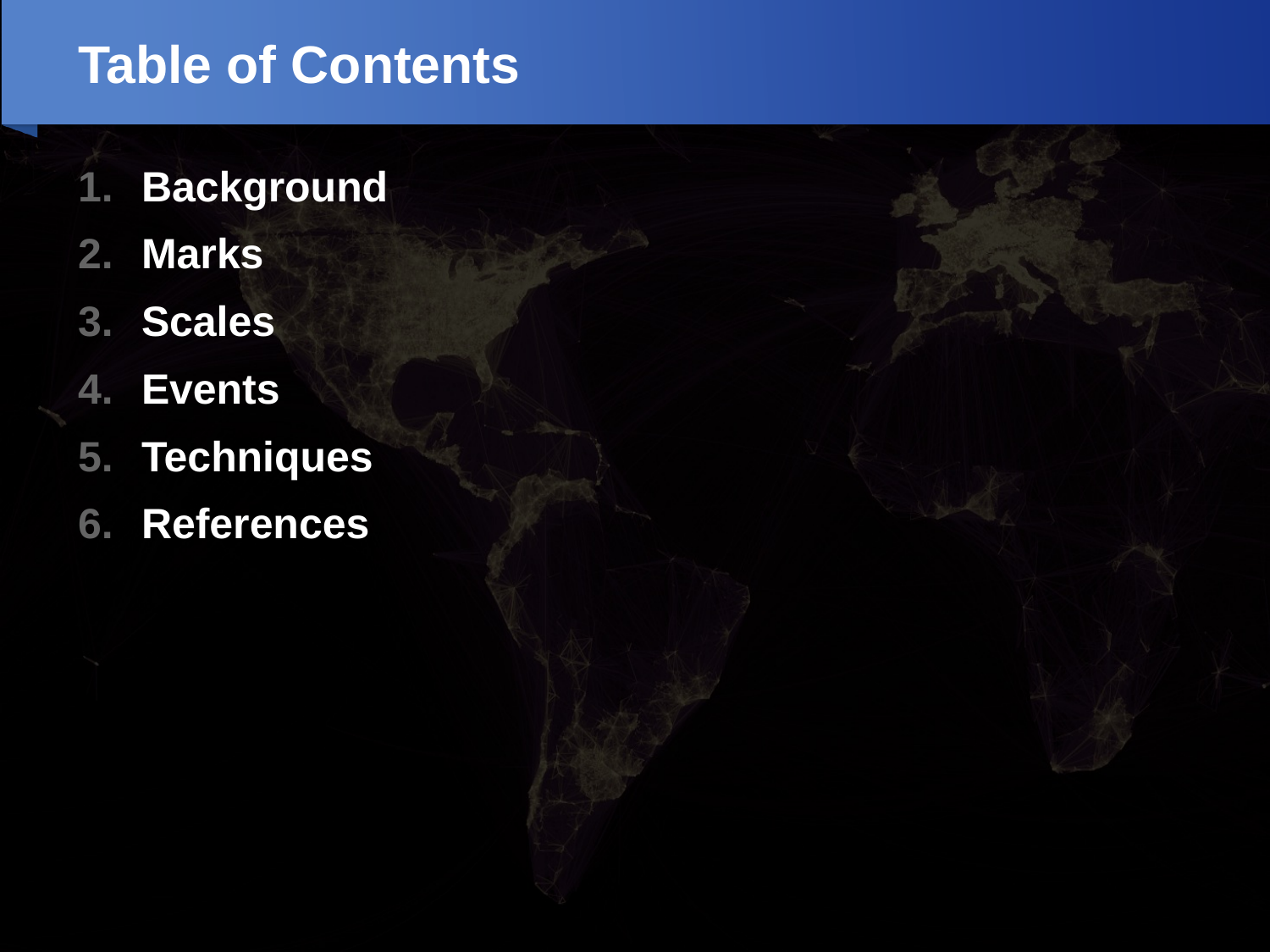

# Table of Contents
Background
Marks
Scales
Events
Techniques
References